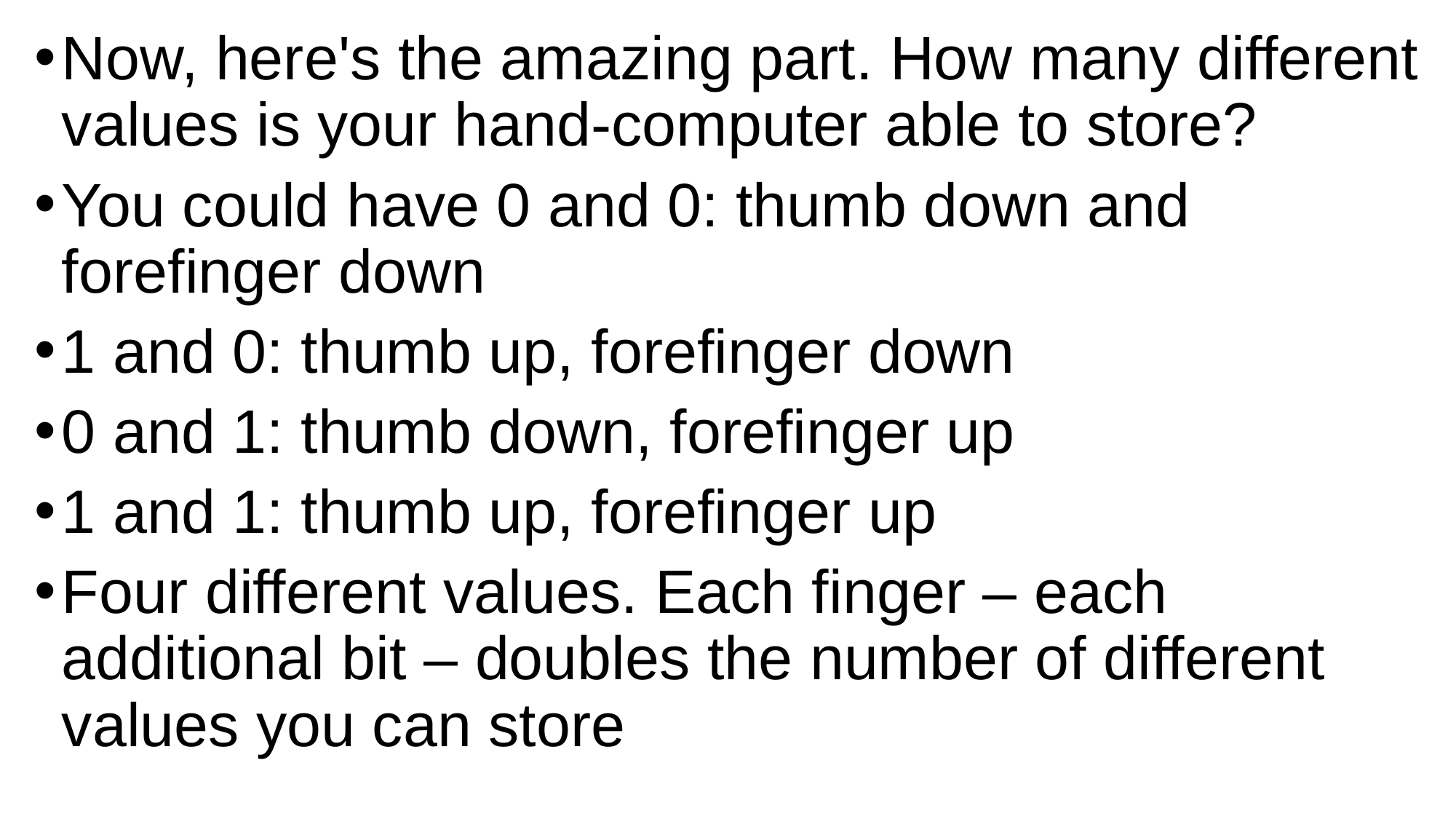

Now, here's the amazing part. How many different values is your hand-computer able to store?
You could have 0 and 0: thumb down and forefinger down
1 and 0: thumb up, forefinger down
0 and 1: thumb down, forefinger up
1 and 1: thumb up, forefinger up
Four different values. Each finger – each additional bit – doubles the number of different values you can store